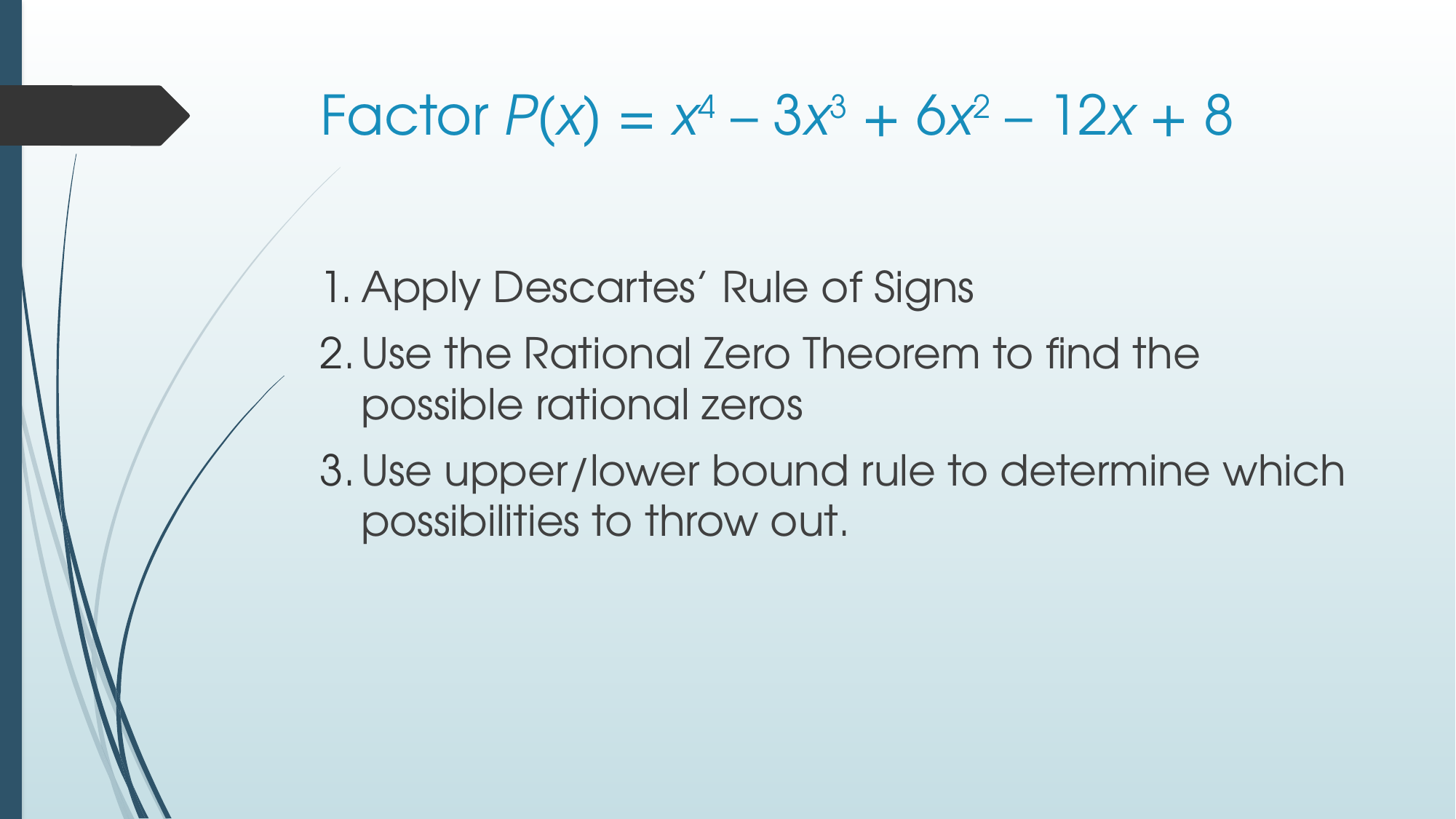

# Factor P(x) = x4 – 3x3 + 6x2 – 12x + 8
Apply Descartes’ Rule of Signs
Use the Rational Zero Theorem to find the possible rational zeros
Use upper/lower bound rule to determine which possibilities to throw out.